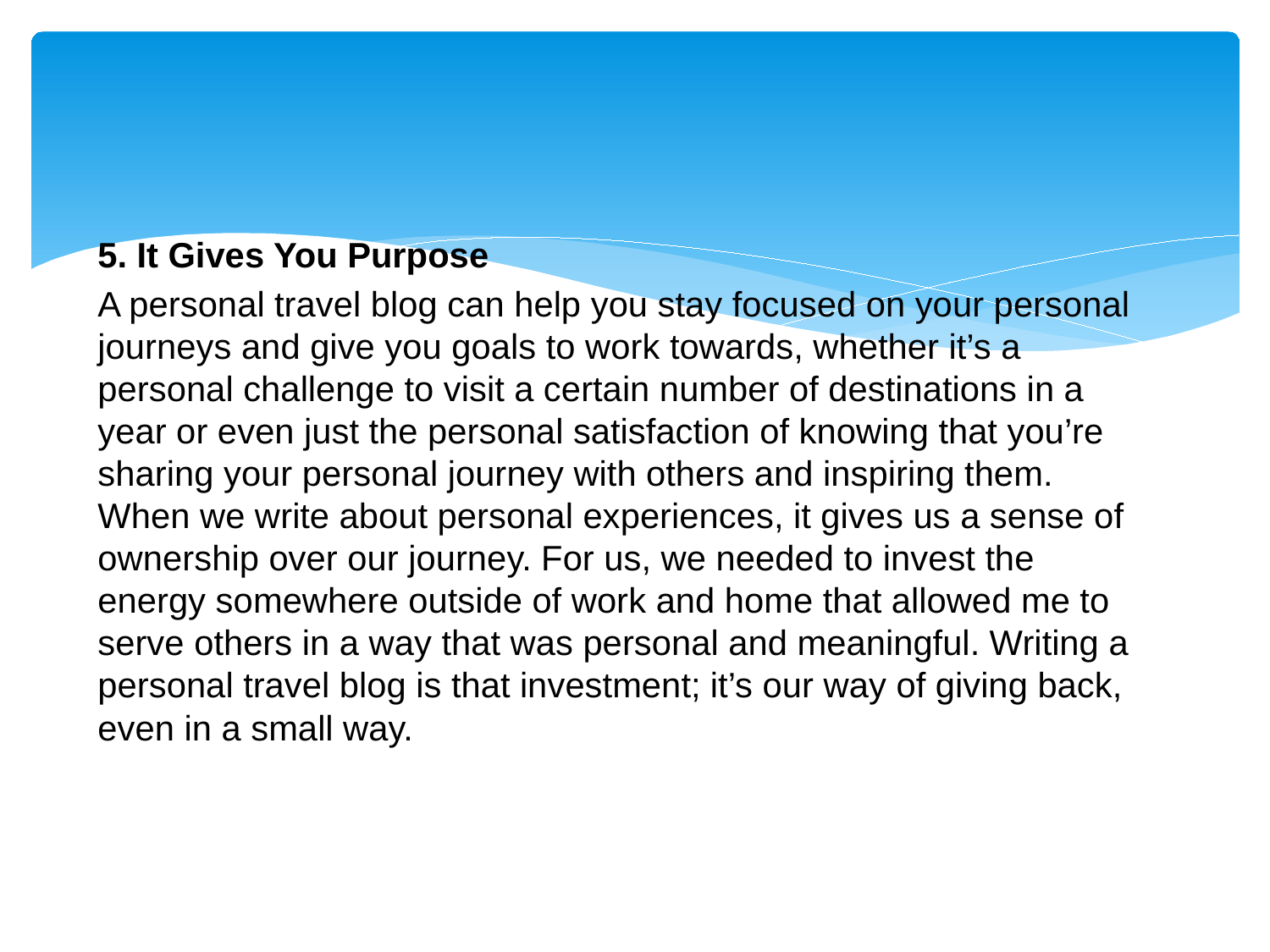

5. It Gives You Purpose
A personal travel blog can help you stay focused on your personal journeys and give you goals to work towards, whether it’s a personal challenge to visit a certain number of destinations in a year or even just the personal satisfaction of knowing that you’re sharing your personal journey with others and inspiring them. When we write about personal experiences, it gives us a sense of ownership over our journey. For us, we needed to invest the energy somewhere outside of work and home that allowed me to serve others in a way that was personal and meaningful. Writing a personal travel blog is that investment; it’s our way of giving back, even in a small way.